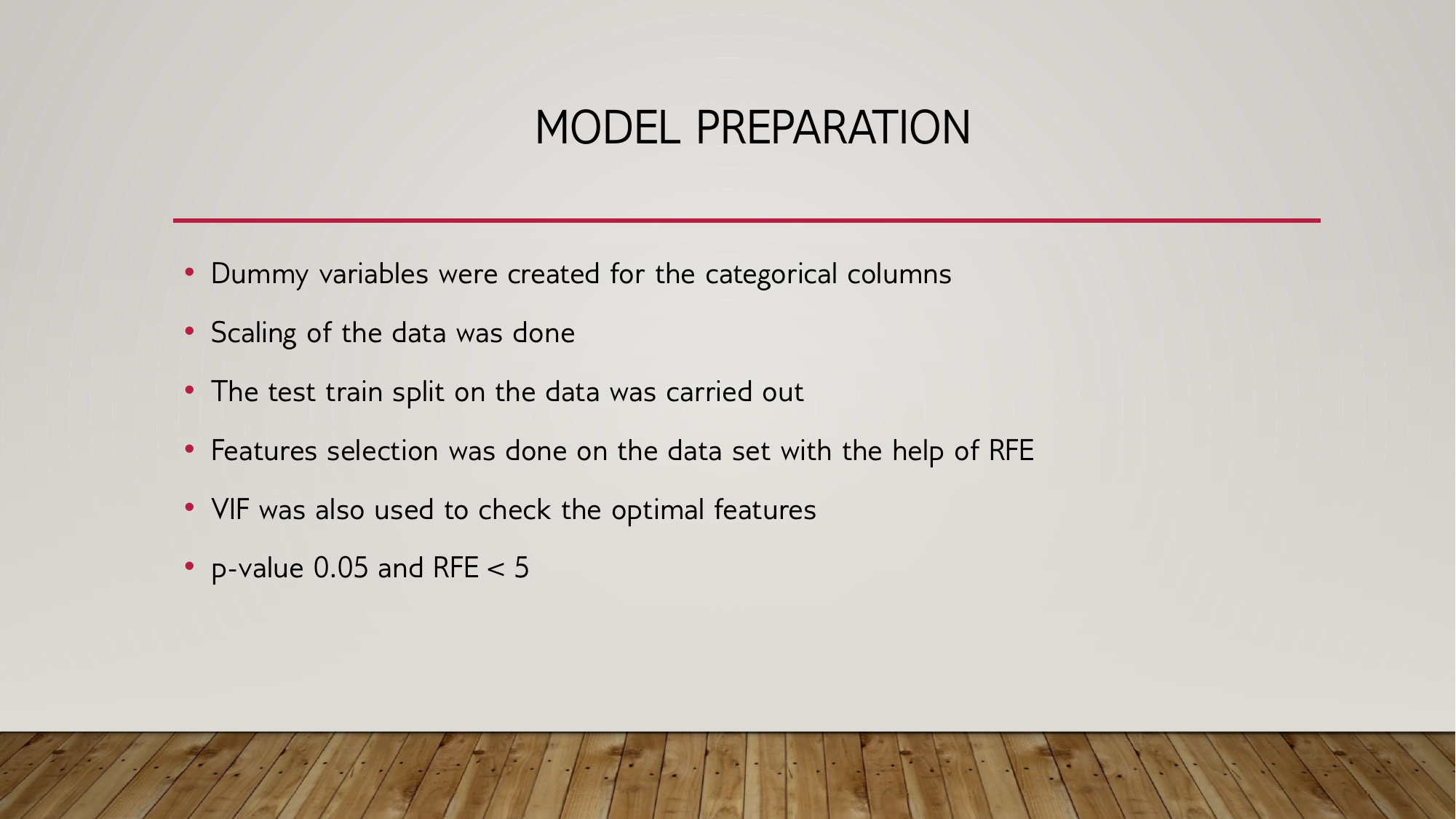

# Model preparation
Dummy variables were created for the categorical columns
Scaling of the data was done
The test train split on the data was carried out
Features selection was done on the data set with the help of RFE
VIF was also used to check the optimal features
p-value 0.05 and RFE < 5